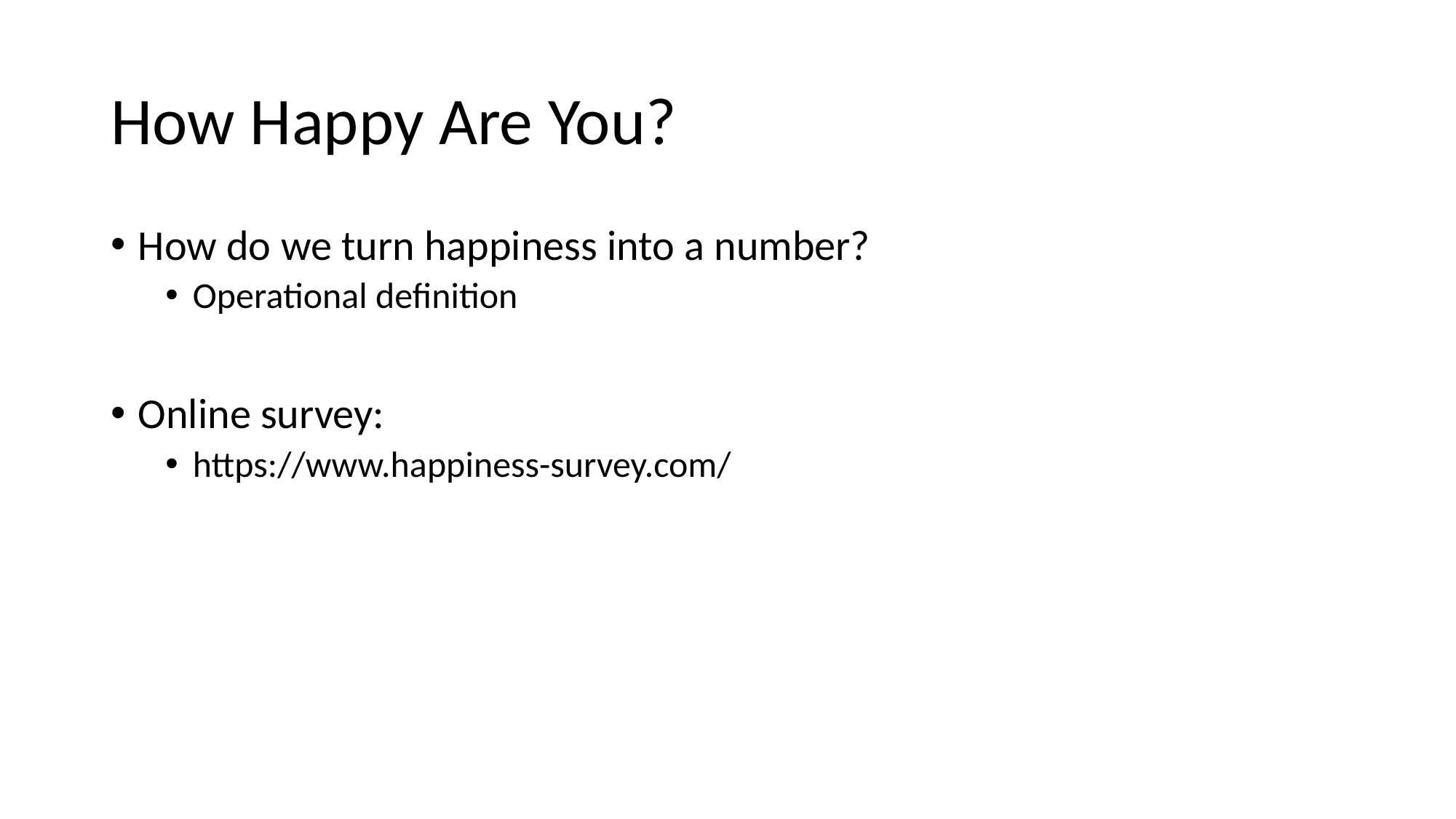

# How Happy Are You?
How do we turn happiness into a number?
Operational definition

Online survey:
https://www.happiness-survey.com/